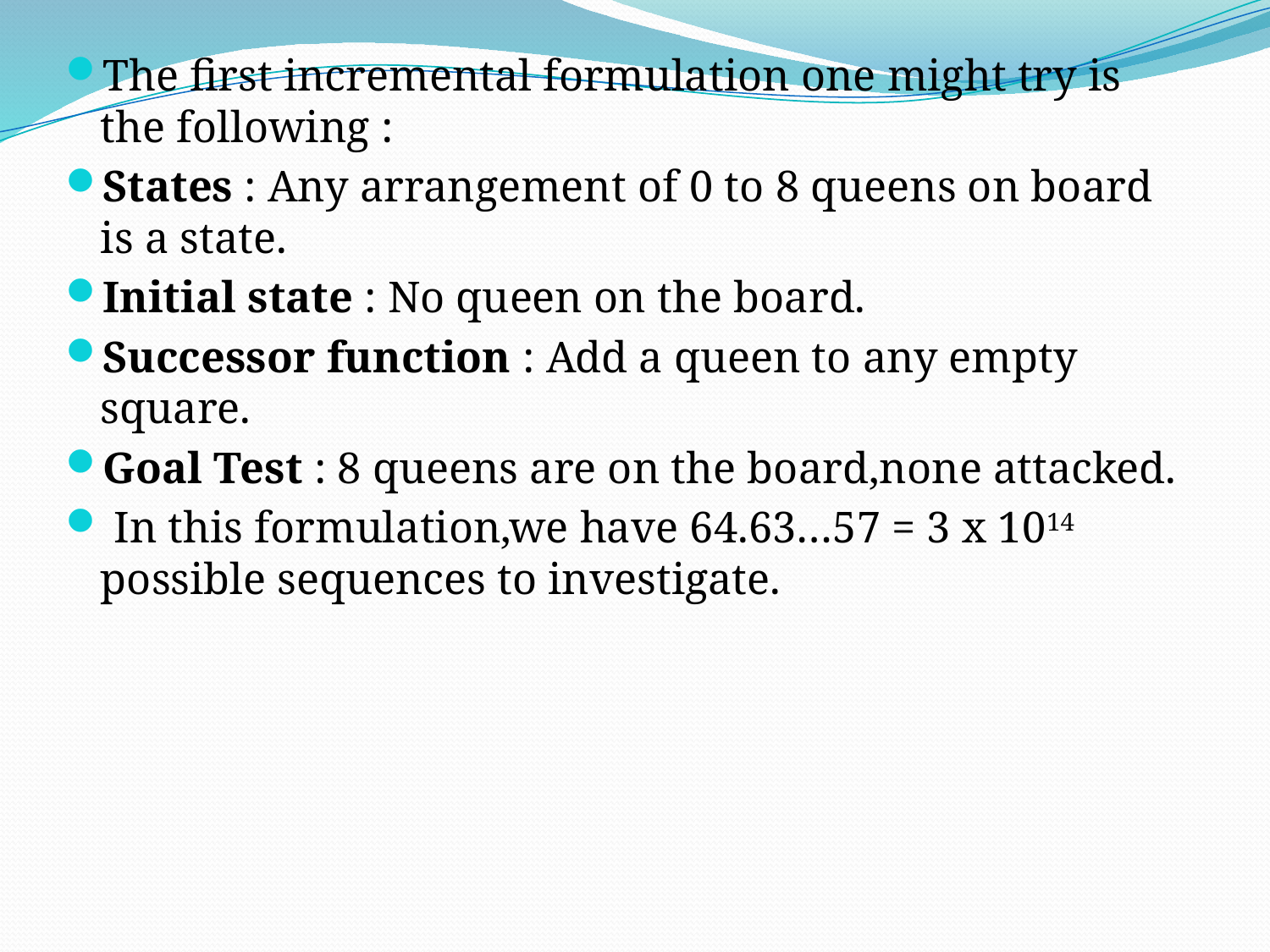

The first incremental formulation one might try is the following :
States : Any arrangement of 0 to 8 queens on board is a state.
Initial state : No queen on the board.
Successor function : Add a queen to any empty square.
Goal Test : 8 queens are on the board,none attacked.
 In this formulation,we have 64.63…57 = 3 x 1014 possible sequences to investigate.